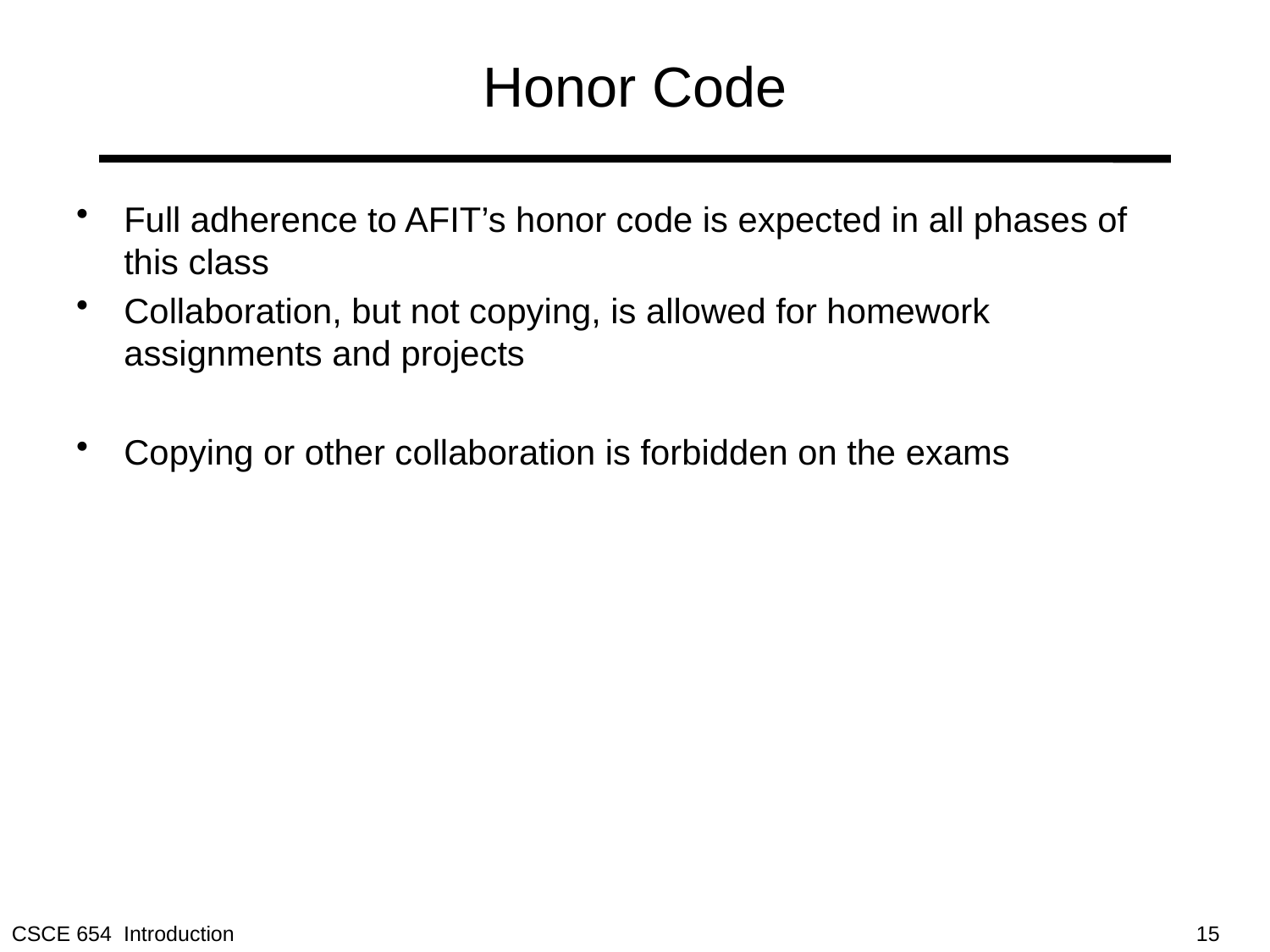

# Honor Code
Full adherence to AFIT’s honor code is expected in all phases of this class
Collaboration, but not copying, is allowed for homework assignments and projects

Copying or other collaboration is forbidden on the exams